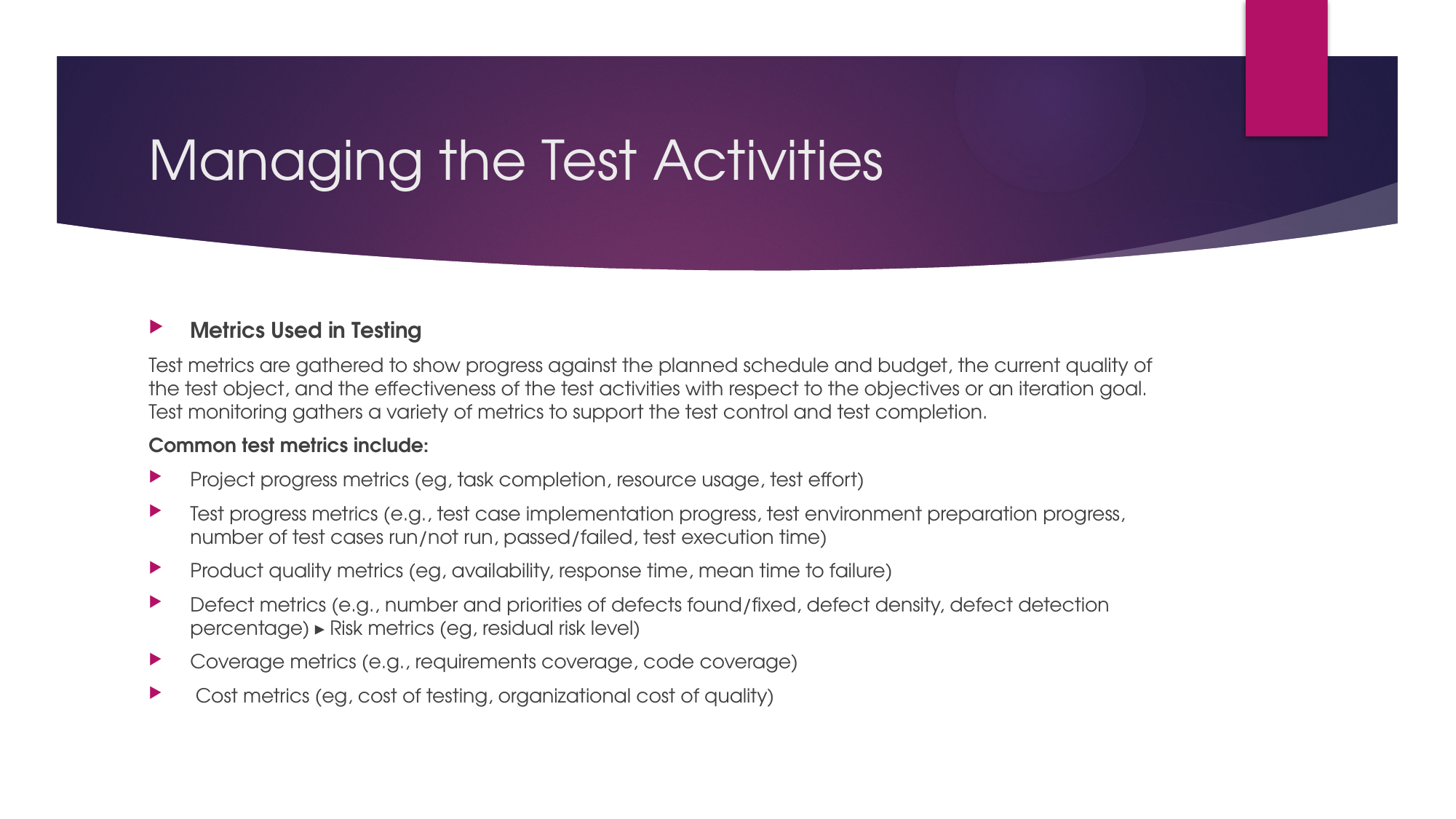

# Managing the Test Activities
Metrics Used in Testing
Test metrics are gathered to show progress against the planned schedule and budget, the current quality of the test object, and the effectiveness of the test activities with respect to the objectives or an iteration goal. Test monitoring gathers a variety of metrics to support the test control and test completion.
Common test metrics include:
Project progress metrics (eg, task completion, resource usage, test effort)
Test progress metrics (e.g., test case implementation progress, test environment preparation progress, number of test cases run/not run, passed/failed, test execution time)
Product quality metrics (eg, availability, response time, mean time to failure)
Defect metrics (e.g., number and priorities of defects found/fixed, defect density, defect detection percentage) ▸ Risk metrics (eg, residual risk level)
Coverage metrics (e.g., requirements coverage, code coverage)
 Cost metrics (eg, cost of testing, organizational cost of quality)